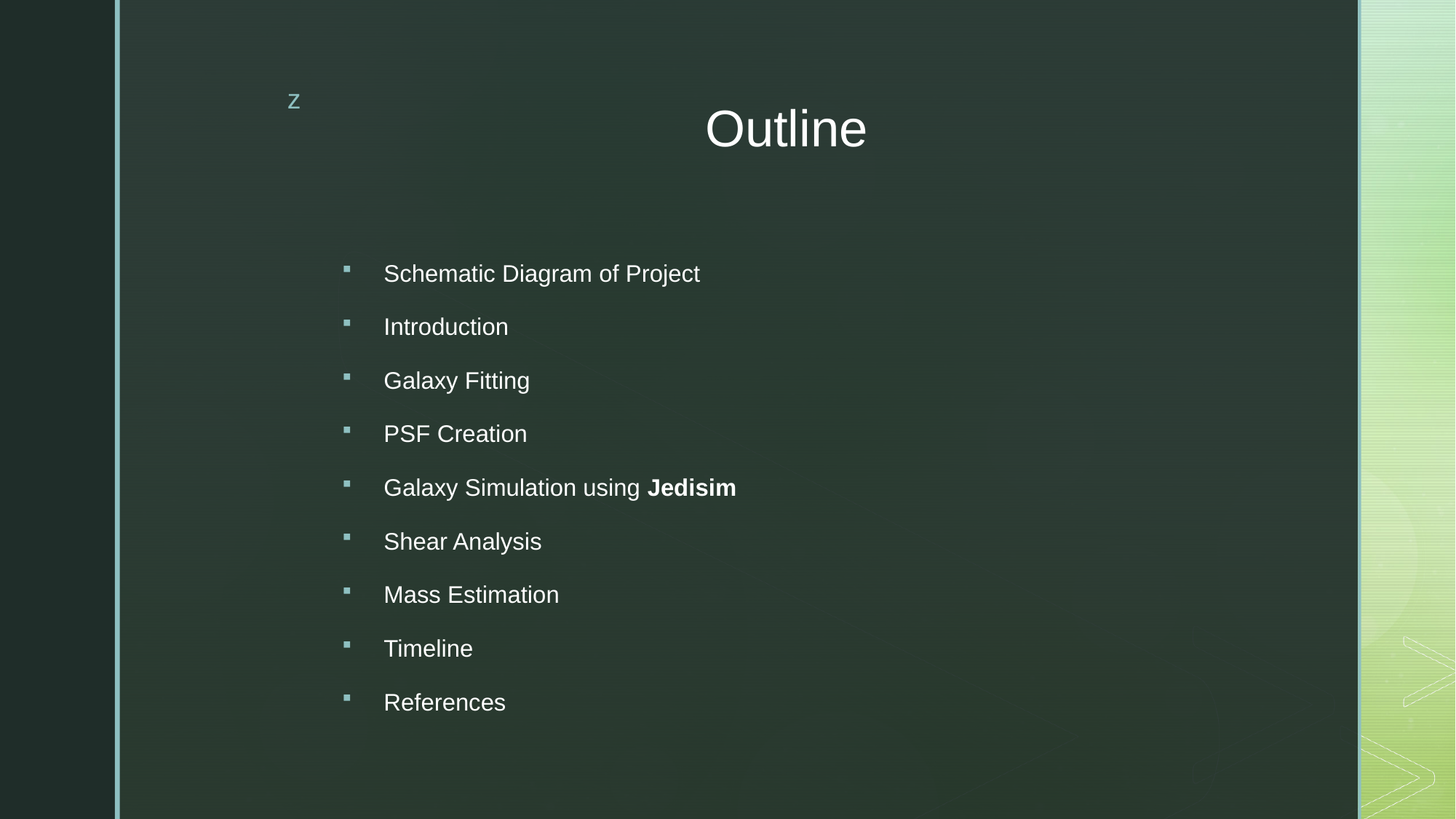

# Outline
Schematic Diagram of Project
Introduction
Galaxy Fitting
PSF Creation
Galaxy Simulation using Jedisim
Shear Analysis
Mass Estimation
Timeline
References